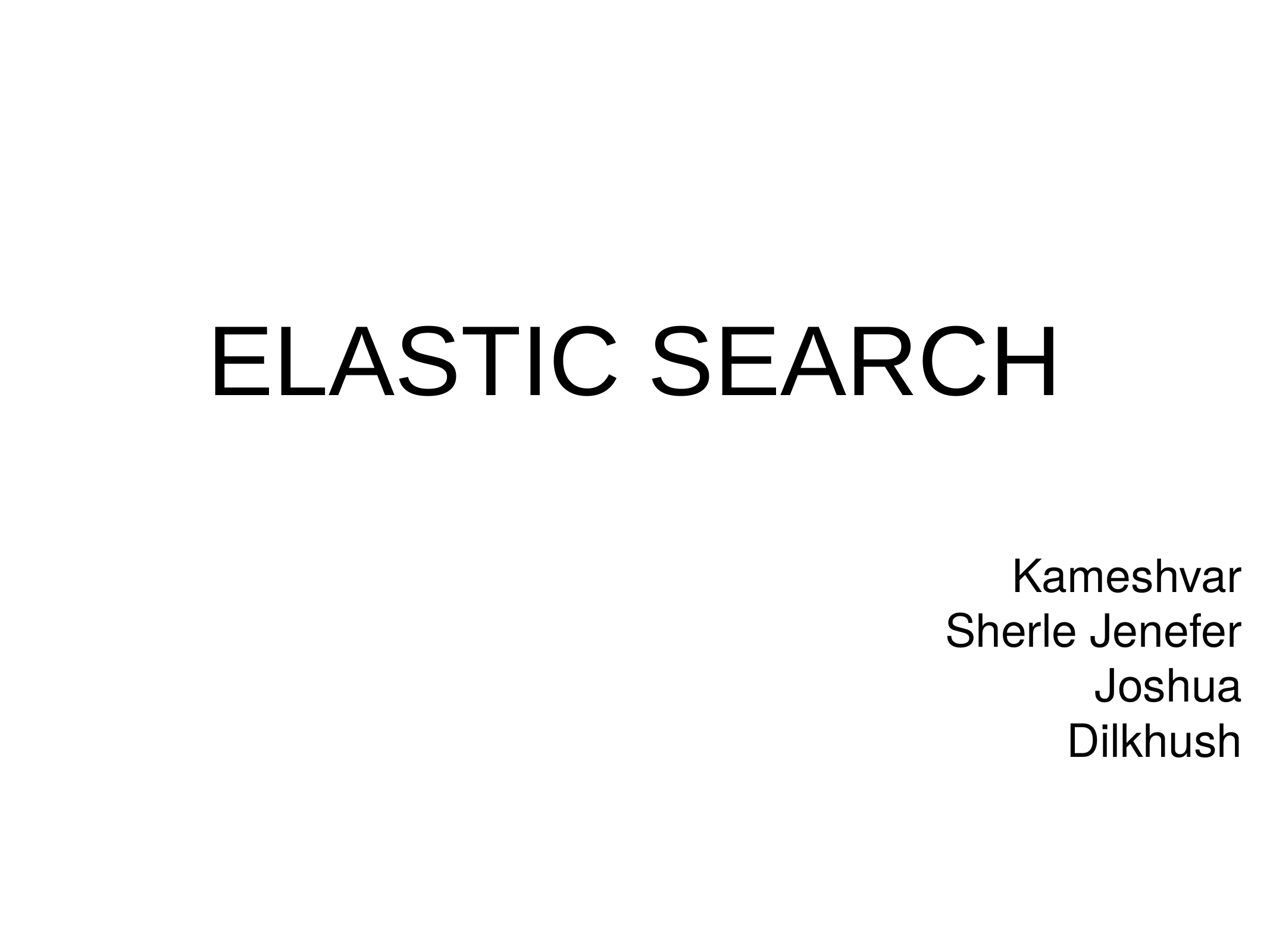

# ELASTIC SEARCH
     Kameshvar
      Sherle Jenefer
Joshua
Dilkhush